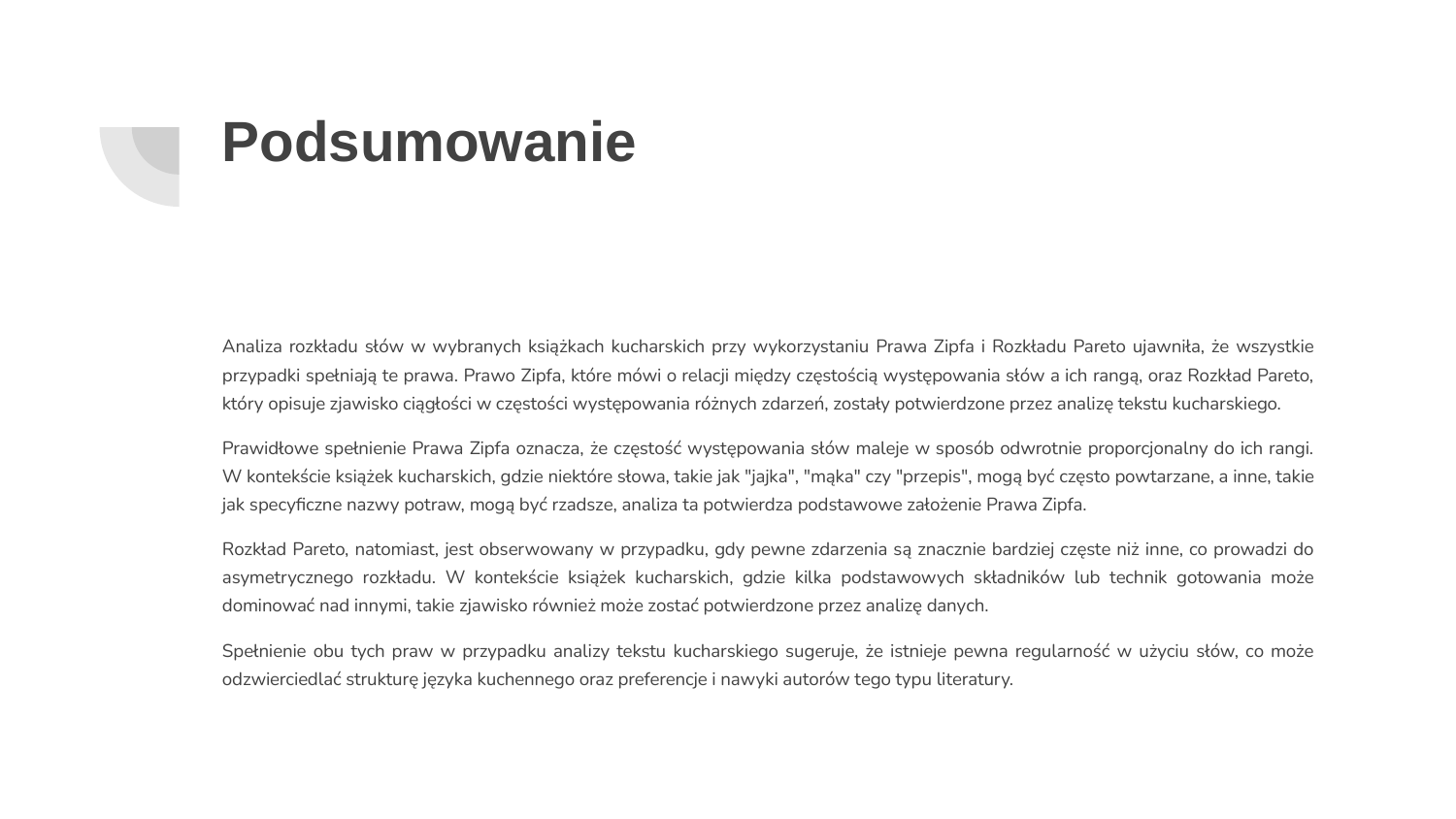

# Podsumowanie
Analiza rozkładu słów w wybranych książkach kucharskich przy wykorzystaniu Prawa Zipfa i Rozkładu Pareto ujawniła, że wszystkie przypadki spełniają te prawa. Prawo Zipfa, które mówi o relacji między częstością występowania słów a ich rangą, oraz Rozkład Pareto, który opisuje zjawisko ciągłości w częstości występowania różnych zdarzeń, zostały potwierdzone przez analizę tekstu kucharskiego.
Prawidłowe spełnienie Prawa Zipfa oznacza, że częstość występowania słów maleje w sposób odwrotnie proporcjonalny do ich rangi. W kontekście książek kucharskich, gdzie niektóre słowa, takie jak "jajka", "mąka" czy "przepis", mogą być często powtarzane, a inne, takie jak specyficzne nazwy potraw, mogą być rzadsze, analiza ta potwierdza podstawowe założenie Prawa Zipfa.
Rozkład Pareto, natomiast, jest obserwowany w przypadku, gdy pewne zdarzenia są znacznie bardziej częste niż inne, co prowadzi do asymetrycznego rozkładu. W kontekście książek kucharskich, gdzie kilka podstawowych składników lub technik gotowania może dominować nad innymi, takie zjawisko również może zostać potwierdzone przez analizę danych.
Spełnienie obu tych praw w przypadku analizy tekstu kucharskiego sugeruje, że istnieje pewna regularność w użyciu słów, co może odzwierciedlać strukturę języka kuchennego oraz preferencje i nawyki autorów tego typu literatury.